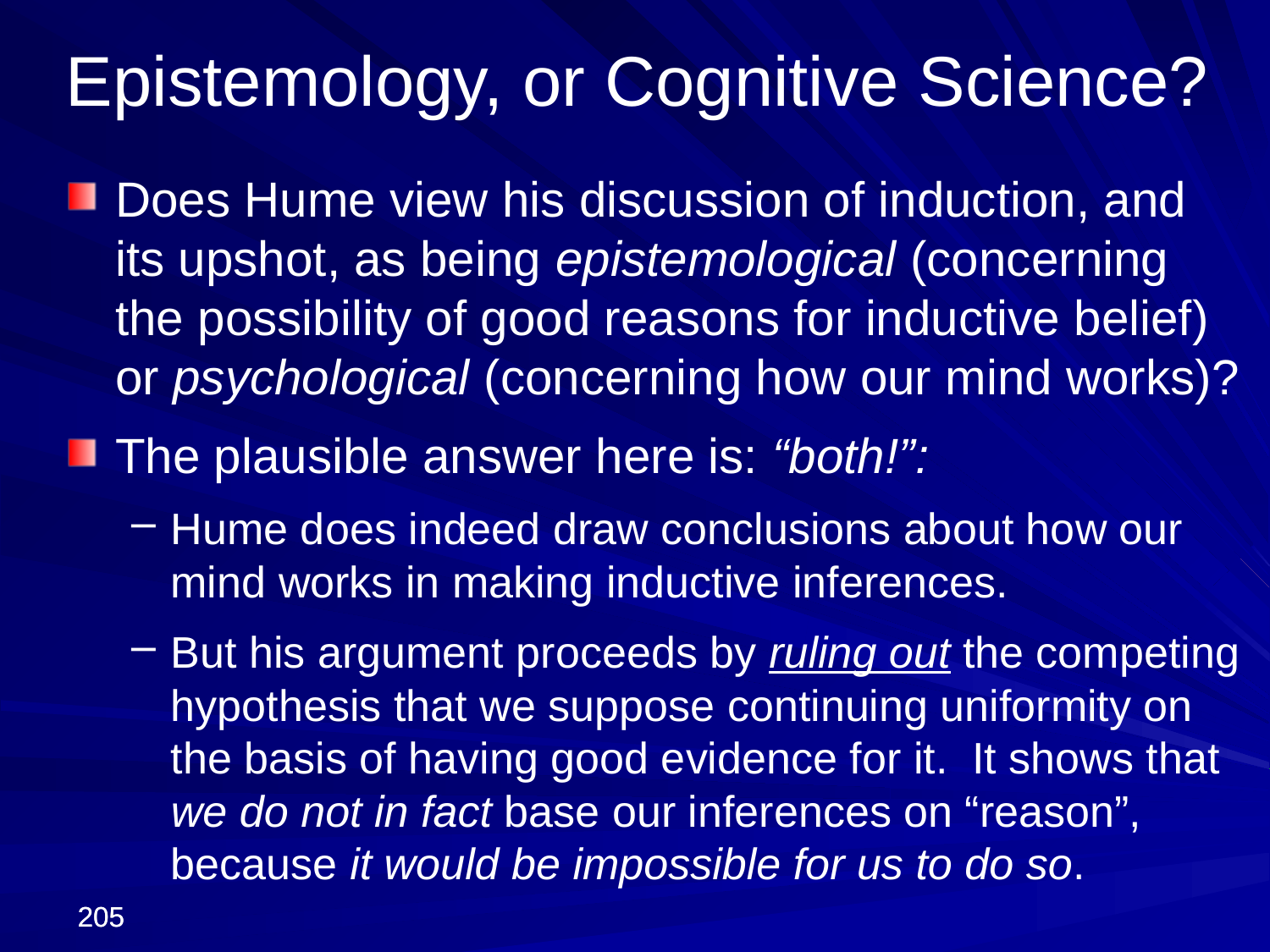

Epistemology, or Cognitive Science?
Does Hume view his discussion of induction, and its upshot, as being epistemological (concerning the possibility of good reasons for inductive belief) or psychological (concerning how our mind works)?
The plausible answer here is: “both!”:
Hume does indeed draw conclusions about how our mind works in making inductive inferences.
But his argument proceeds by ruling out the competing hypothesis that we suppose continuing uniformity on the basis of having good evidence for it.  It shows that we do not in fact base our inferences on “reason”, because it would be impossible for us to do so.
205
205